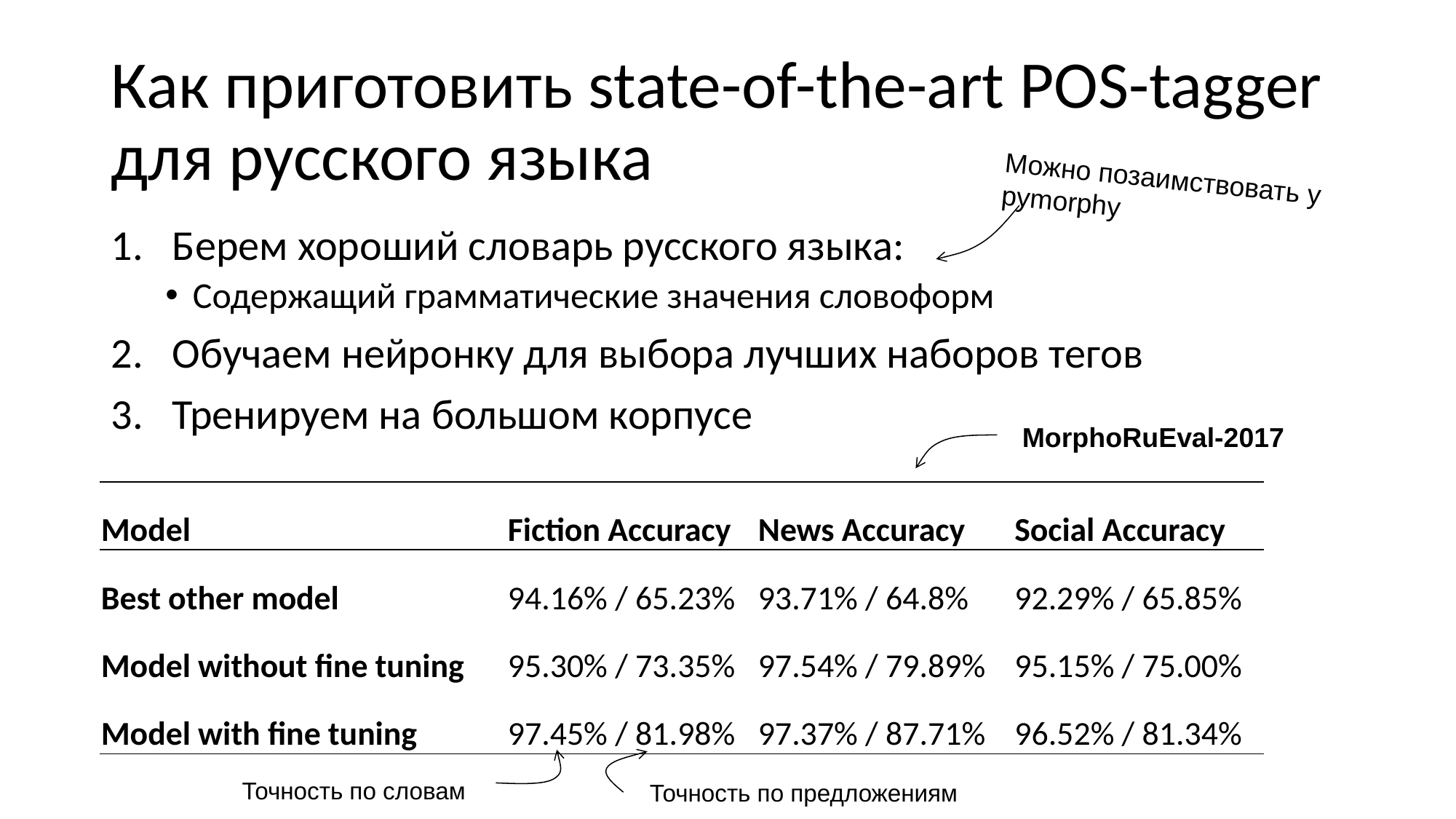

# Как приготовить state-of-the-art POS-tagger для русского языка
Можно позаимствовать у pymorphy

Берем хороший словарь русского языка:
Содержащий грамматические значения словоформ
Обучаем нейронку для выбора лучших наборов тегов
Тренируем на большом корпусе

MorphoRuEval-2017

| Model | Fiction Accuracy | News Accuracy | Social Accuracy |
| --- | --- | --- | --- |
| Best other model | 94.16% / 65.23% | 93.71% / 64.8% | 92.29% / 65.85% |
| Model without fine tuning | 95.30% / 73.35% | 97.54% / 79.89% | 95.15% / 75.00% |
| Model with fine tuning | 97.45% / 81.98% | 97.37% / 87.71% | 96.52% / 81.34% |

Точность по словам
Точность по предложениям